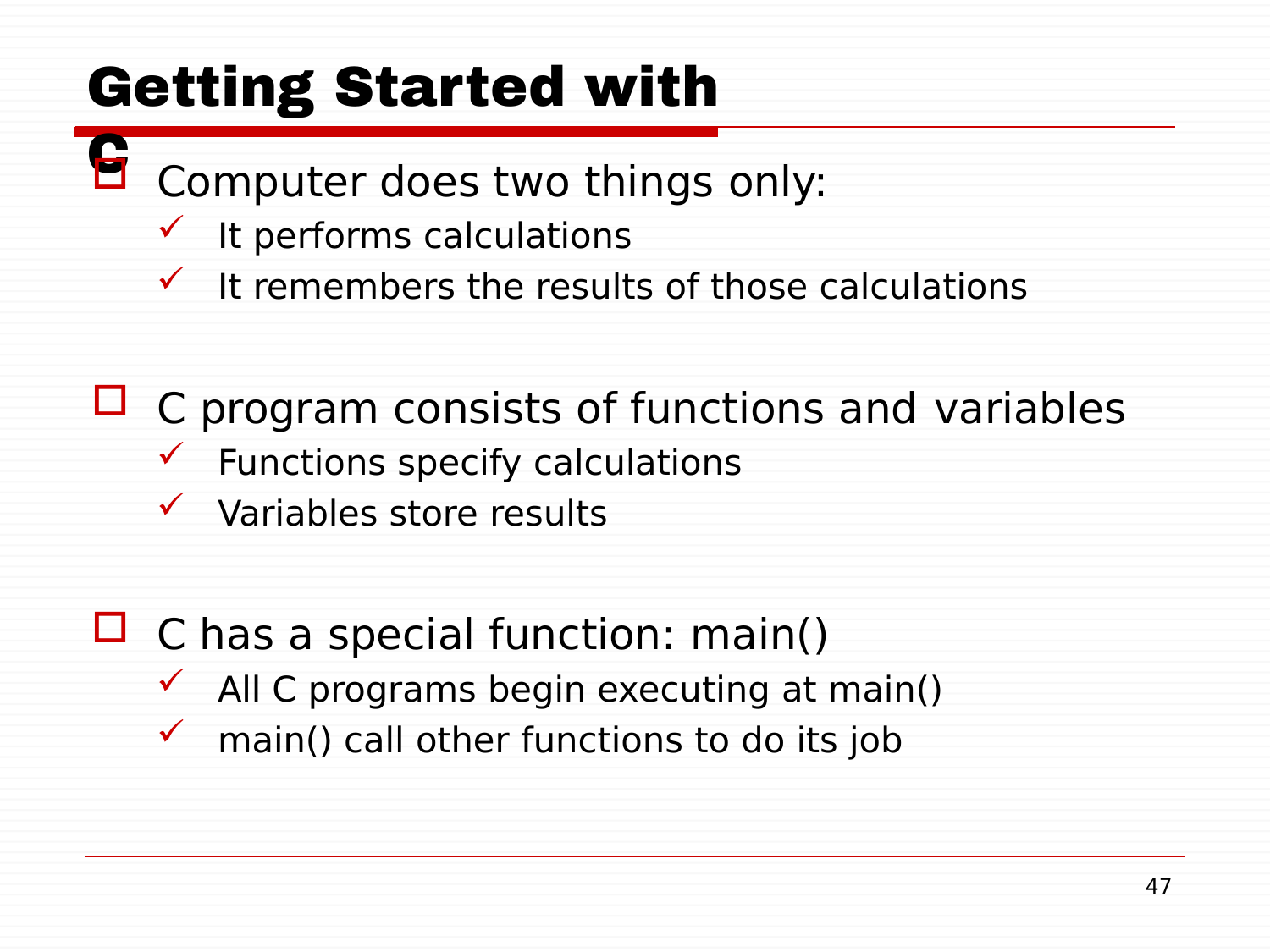

# Getting Started with C

Computer does two things only:
It performs calculations
It remembers the results of those calculations

C program consists of functions and variables
Functions specify calculations
Variables store results

C has a special function: main()
All C programs begin executing at main()
main() call other functions to do its job

47